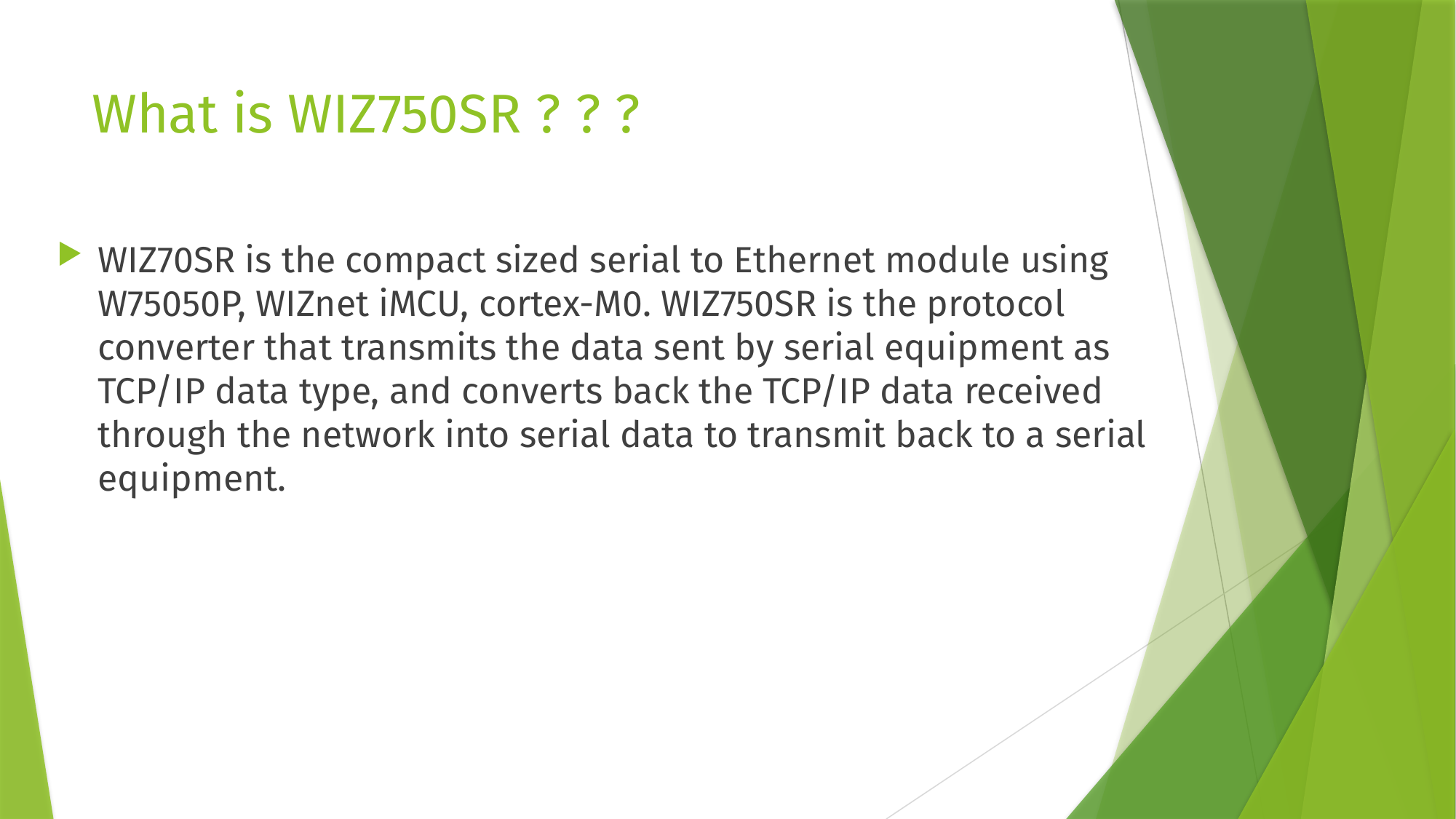

# What is WIZ750SR ? ? ?
WIZ70SR is the compact sized serial to Ethernet module using W75050P, WIZnet iMCU, cortex-M0. WIZ750SR is the protocol converter that transmits the data sent by serial equipment as TCP/IP data type, and converts back the TCP/IP data received through the network into serial data to transmit back to a serial equipment.